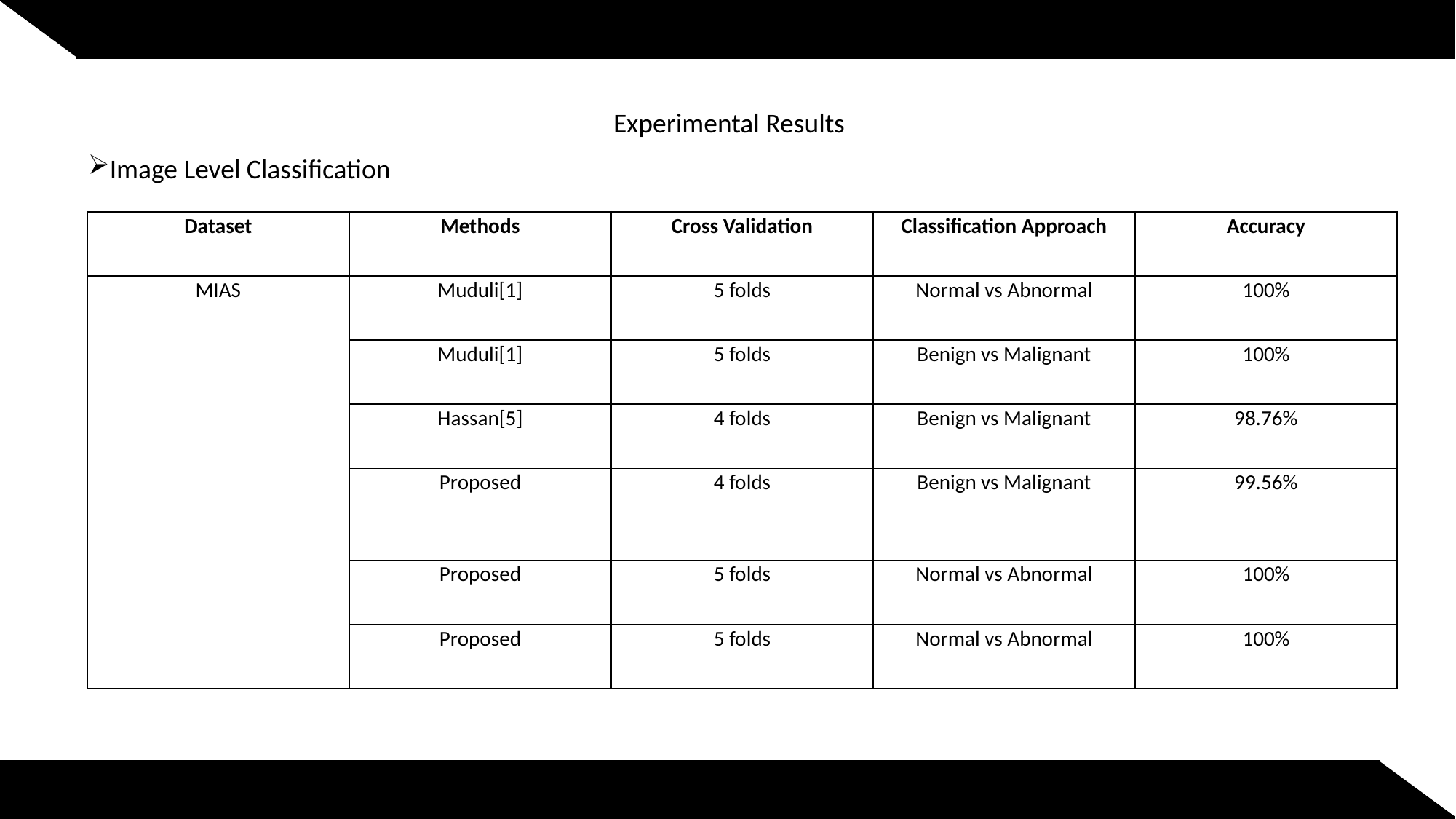

# Experimental Results
Image Level Classification

| Dataset | Methods | Cross Validation | Classification Approach | Accuracy |
| --- | --- | --- | --- | --- |
| MIAS 100% | Muduli[1] | 5 folds | Normal vs Abnormal | 100% |
|  | Muduli[1] | 5 folds | Benign vs Malignant | 100% |
|  | Hassan[5] | 4 folds | Benign vs Malignant | 98.76% |
|  | Proposed | 4 folds | Benign vs Malignant | 99.56% |
|  | Proposed | 5 folds | Normal vs Abnormal | 100% |
|  | Proposed | 5 folds | Normal vs Abnormal | 100% |